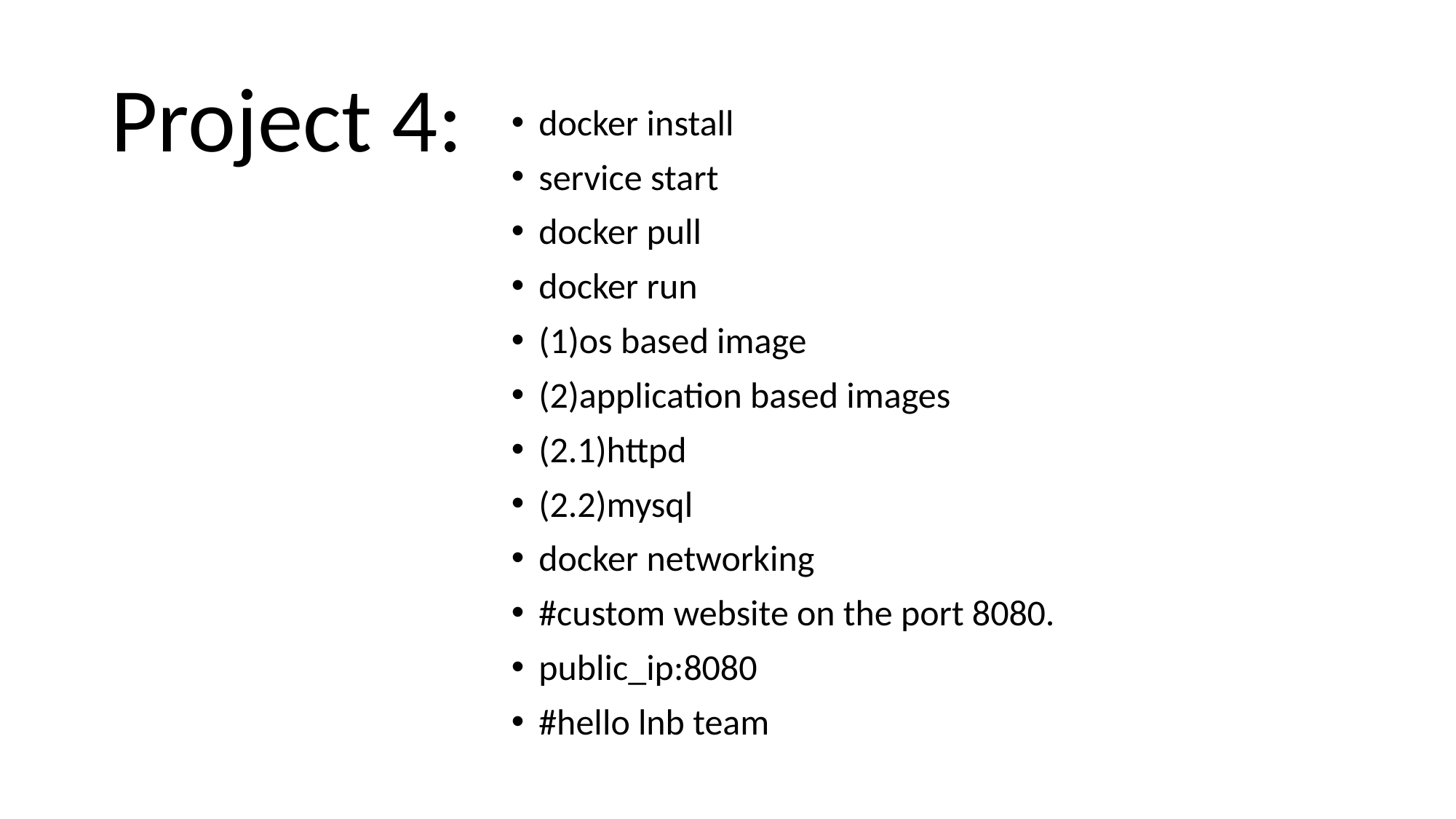

# Project 4:

docker install
service start
docker pull
docker run
(1)os based image
(2)application based images
(2.1)httpd
(2.2)mysql
docker networking
#custom website on the port 8080.
public_ip:8080
#hello lnb team